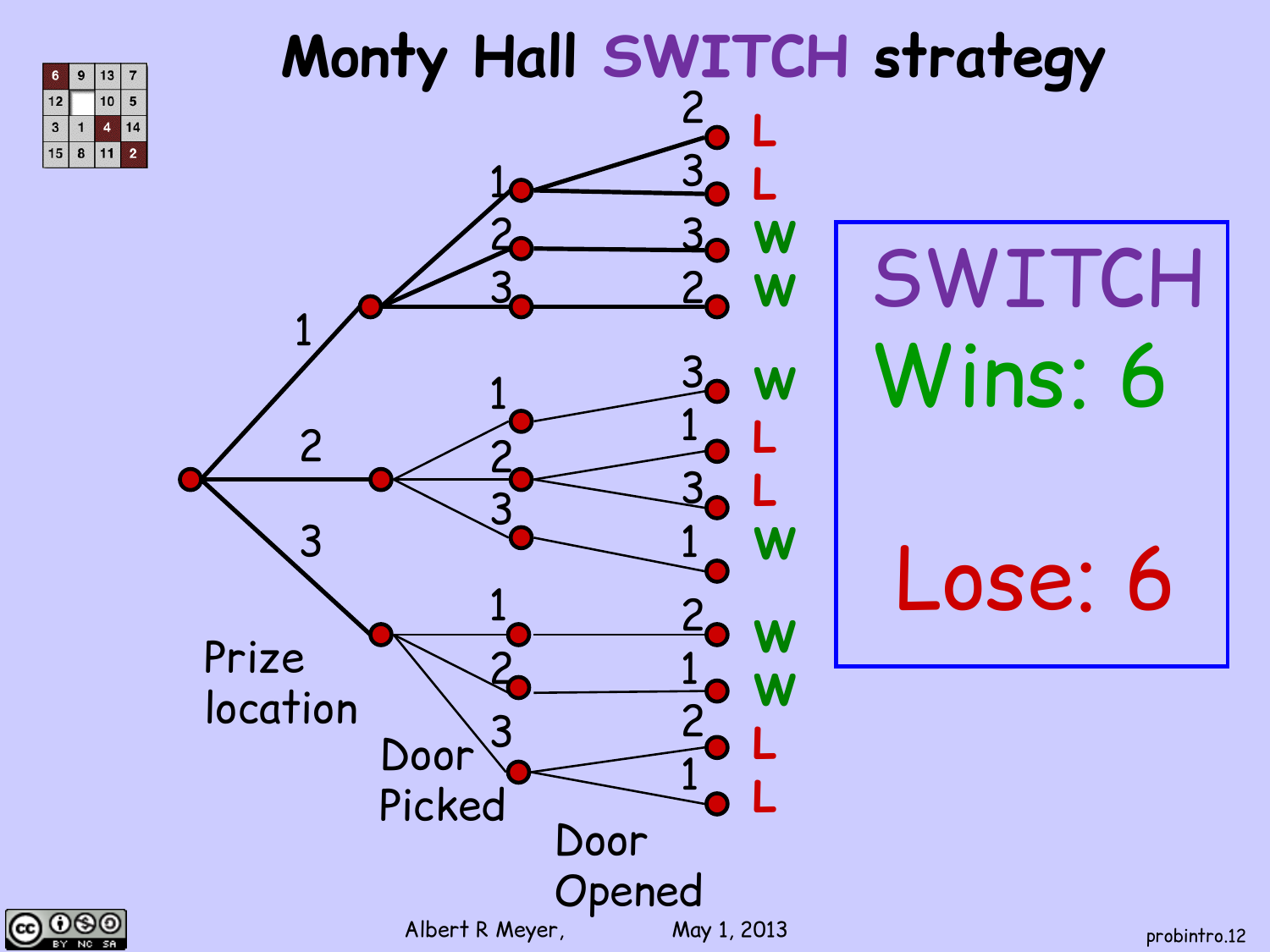

Monty Hall SWITCH strategy
2

3

3

2

L
L
W
W

W
L
L
W

W
W
L
L

1

2

3

SWITCH
Wins: 6

 Lose: 6
1

2

3

3
1

1

2

3

3

1

1
2

2
1

2
3

1
Prize
location
Door
Picked
Door
Opened
probintro.12